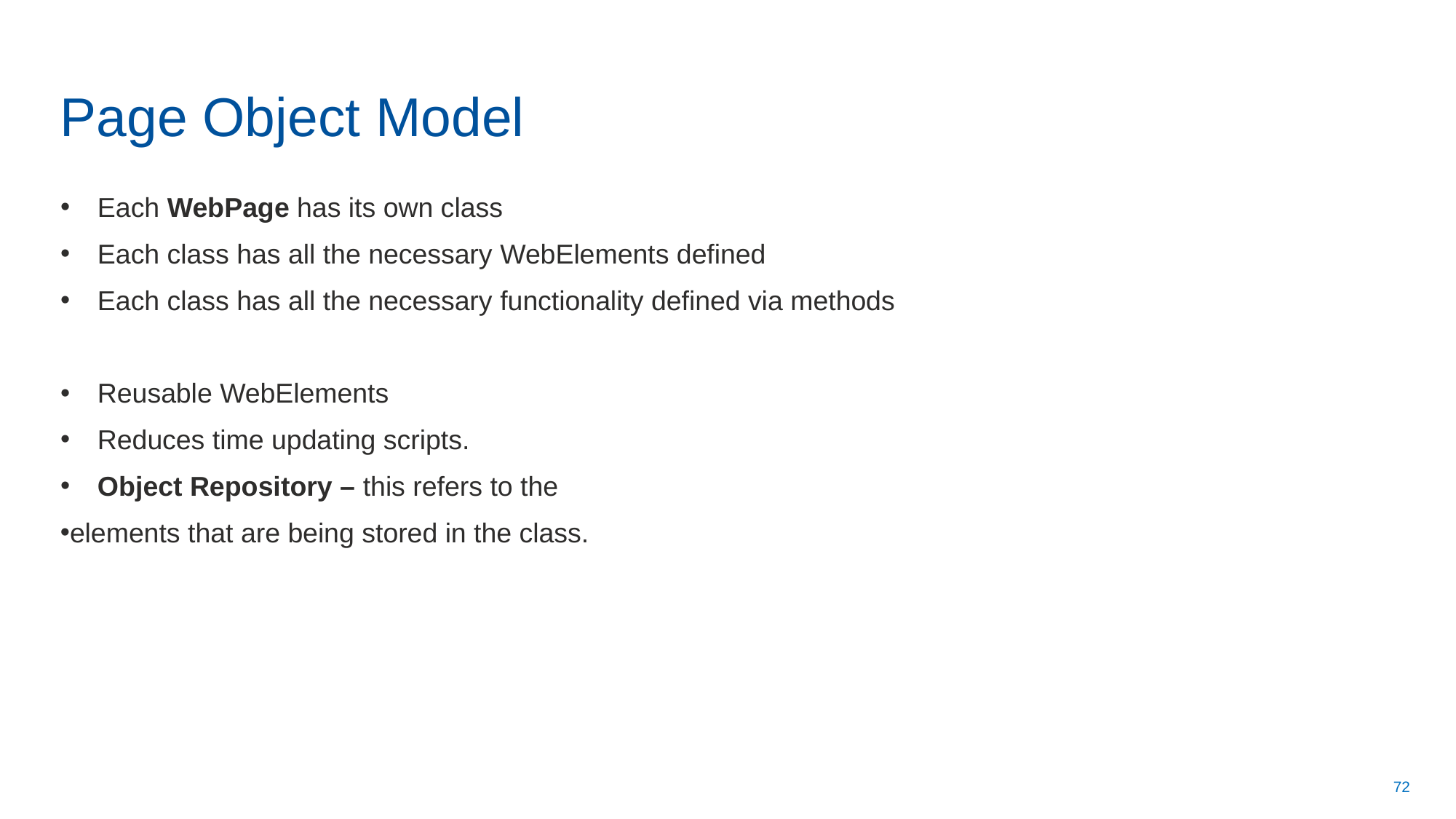

# Page Object Model
Each WebPage has its own class
Each class has all the necessary WebElements defined
Each class has all the necessary functionality defined via methods

Reusable WebElements
Reduces time updating scripts.
Object Repository – this refers to the
elements that are being stored in the class.